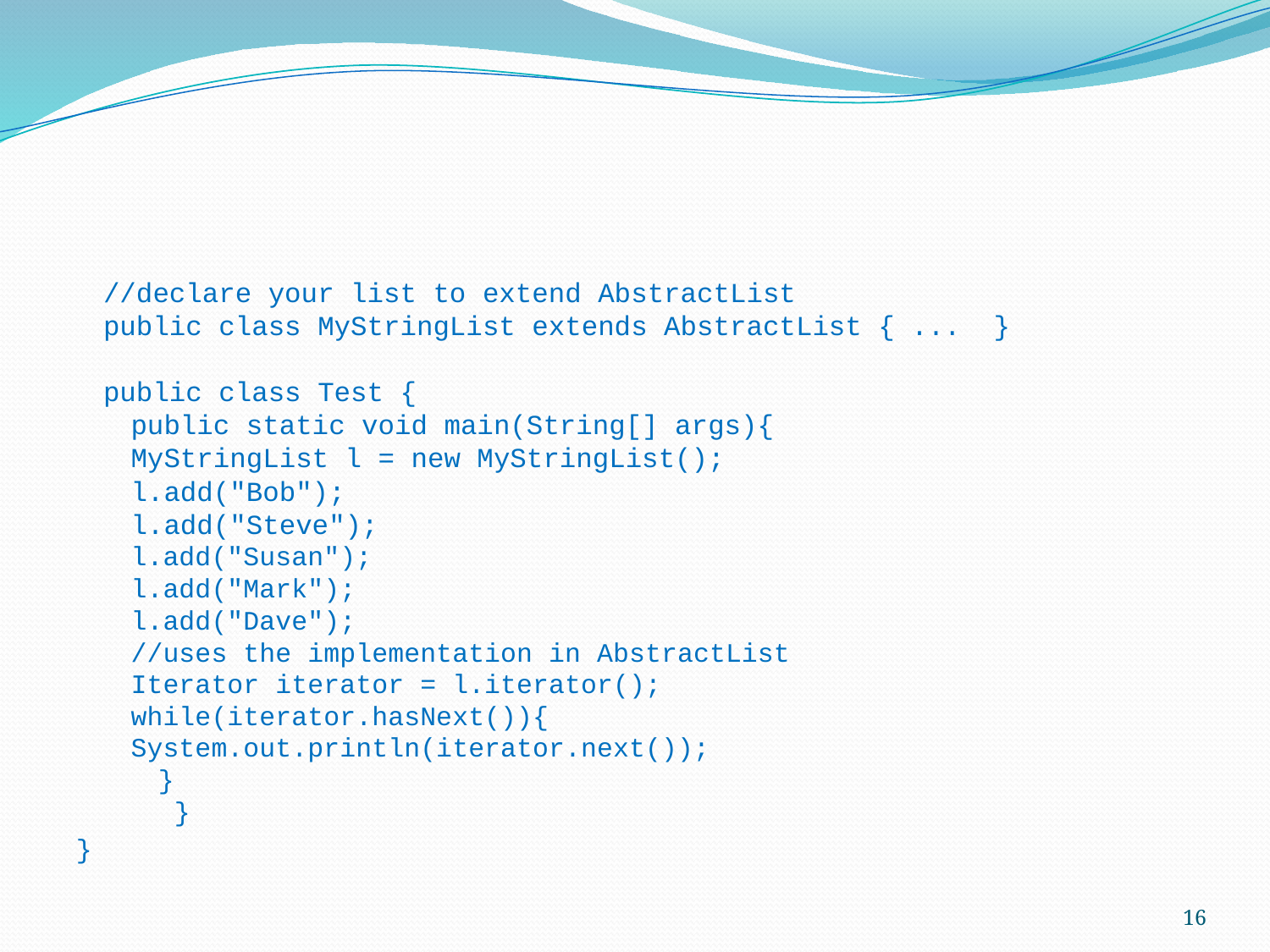

#
//declare your list to extend AbstractList
public class MyStringList extends AbstractList { ...  }

public class Test {
	public static void main(String[] args){
		MyStringList l = new MyStringList();
		l.add("Bob");
		l.add("Steve");
		l.add("Susan");
		l.add("Mark");
		l.add("Dave");
		//uses the implementation in AbstractList
		Iterator iterator = l.iterator();
		while(iterator.hasNext()){
			System.out.println(iterator.next());
		}
 }
}
16